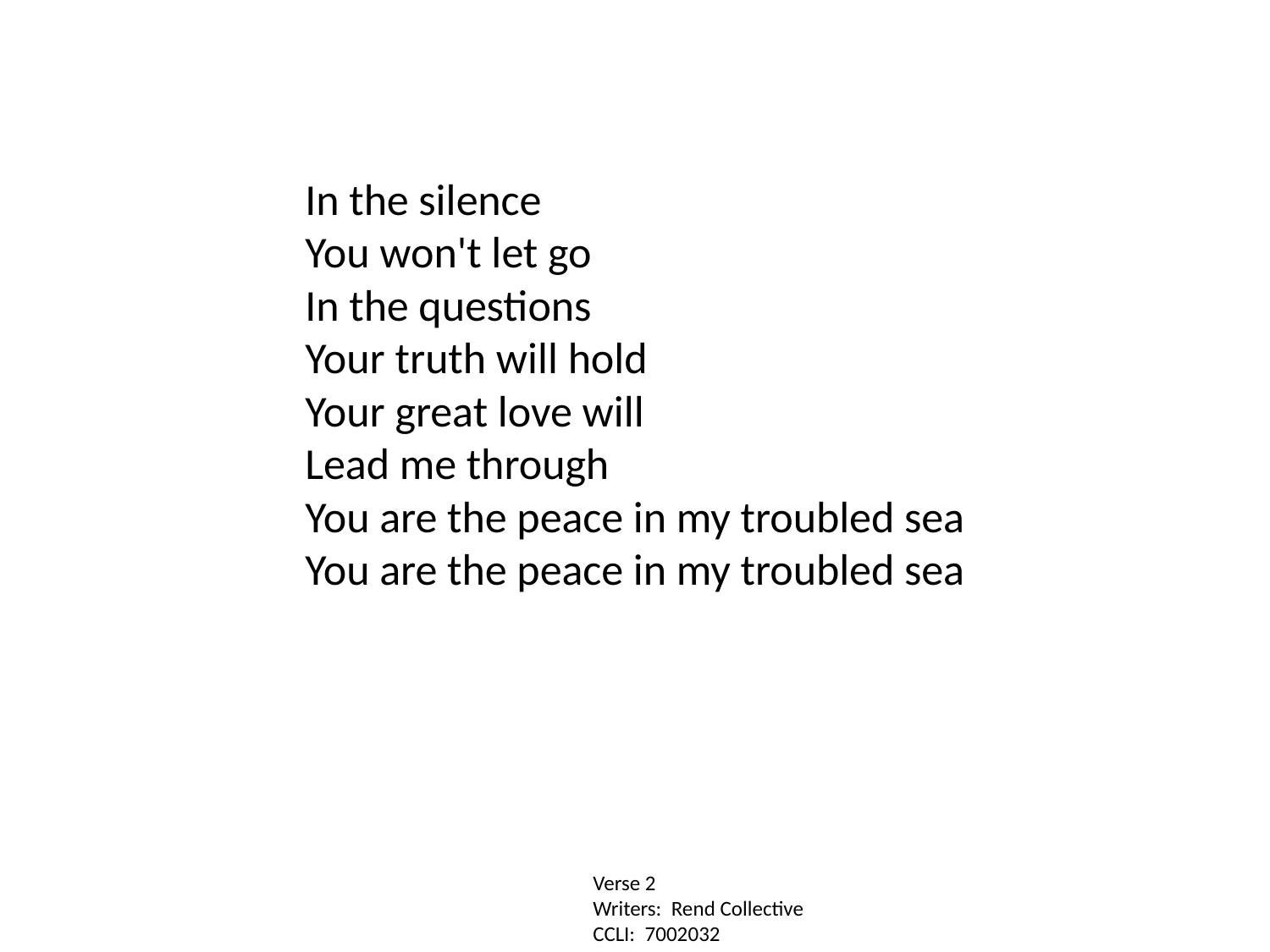

In the silence
You won't let go
In the questions
Your truth will hold
Your great love will
Lead me through
You are the peace in my troubled sea
You are the peace in my troubled sea

Verse 2
Writers:  Rend Collective
CCLI:  7002032